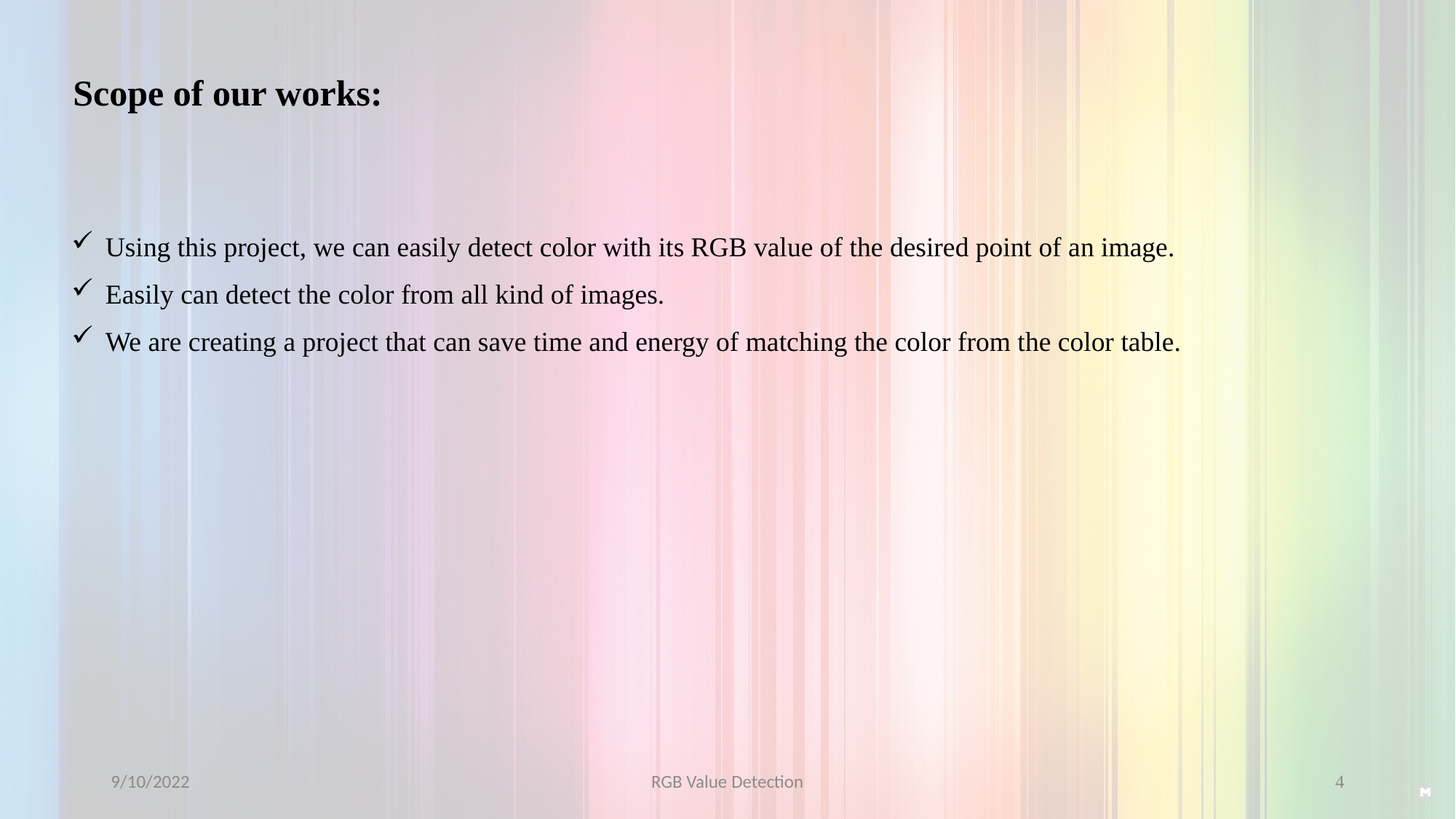

Scope of our works:
Using this project, we can easily detect color with its RGB value of the desired point of an image.
Easily can detect the color from all kind of images.
We are creating a project that can save time and energy of matching the color from the color table.
9/10/2022
RGB Value Detection
4